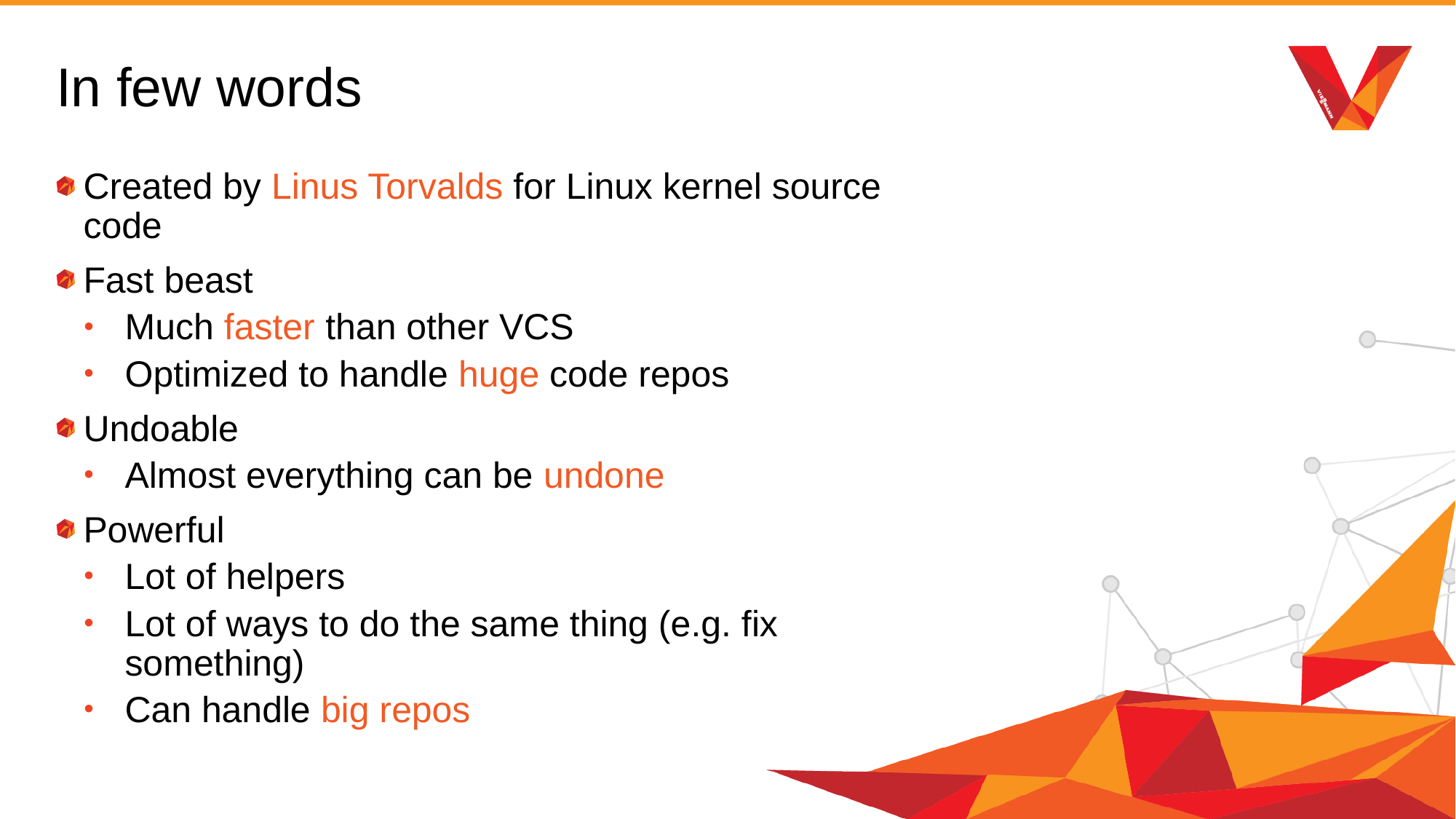

# In few words
Created by Linus Torvalds for Linux kernel source code
Fast beast
Much faster than other VCS
Optimized to handle huge code repos
Undoable
Almost everything can be undone
Powerful
Lot of helpers
Lot of ways to do the same thing (e.g. fix something)
Can handle big repos